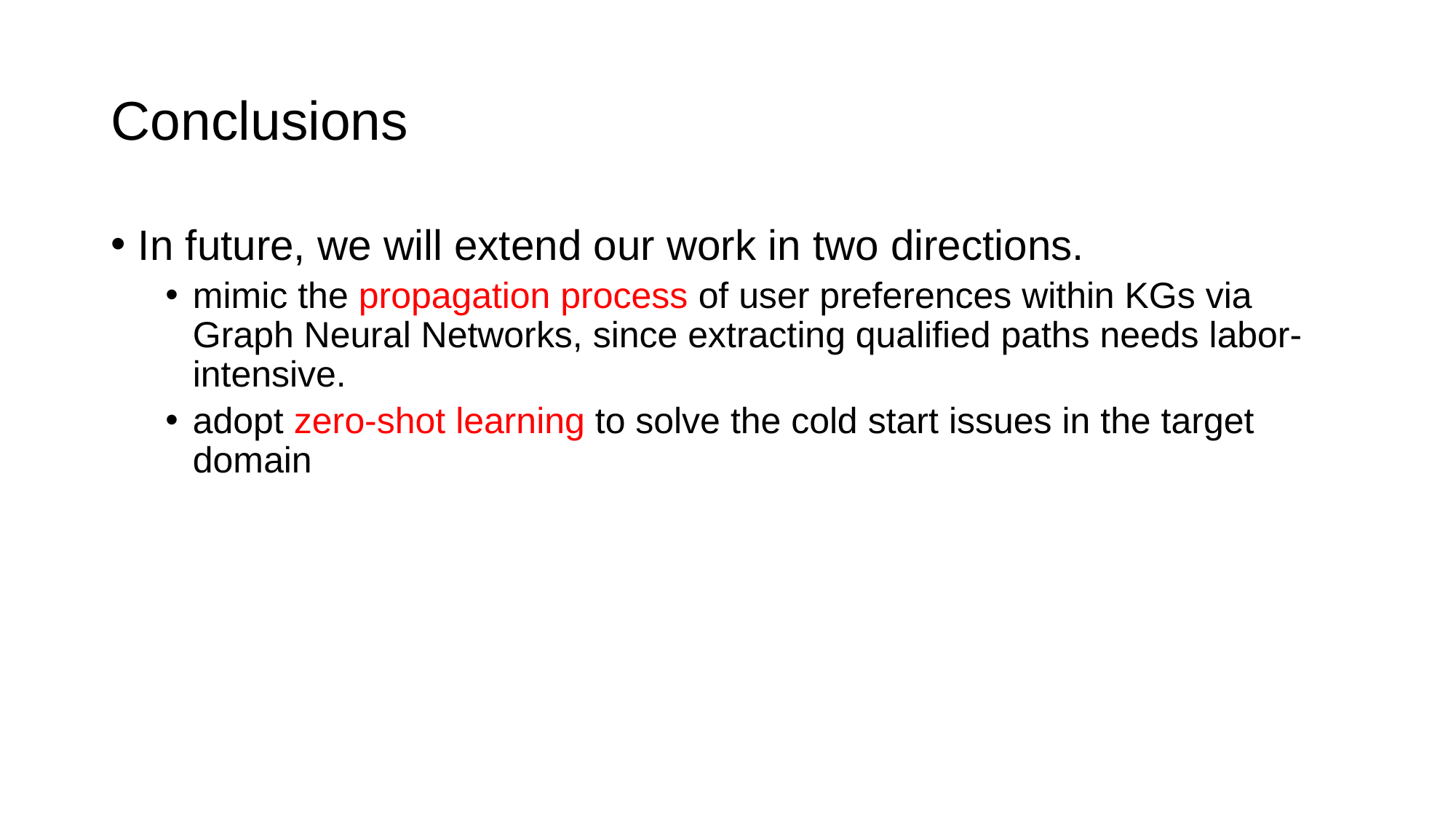

# Conclusions
In future, we will extend our work in two directions.
mimic the propagation process of user preferences within KGs via Graph Neural Networks, since extracting qualified paths needs labor-intensive.
adopt zero-shot learning to solve the cold start issues in the target domain